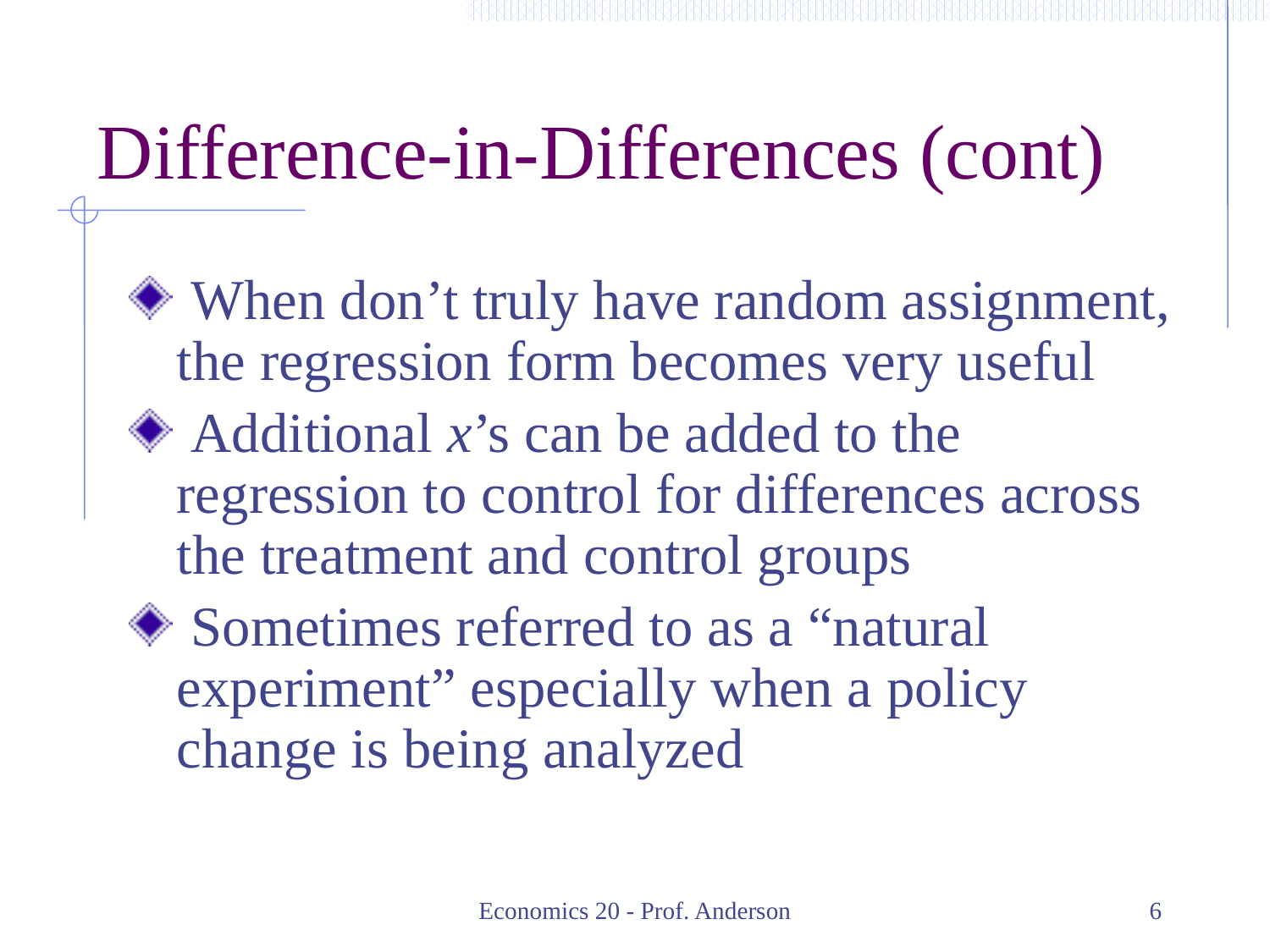

# Difference-in-Differences (cont)
 When don’t truly have random assignment, the regression form becomes very useful
 Additional x’s can be added to the regression to control for differences across the treatment and control groups
 Sometimes referred to as a “natural experiment” especially when a policy change is being analyzed
Economics 20 - Prof. Anderson
6